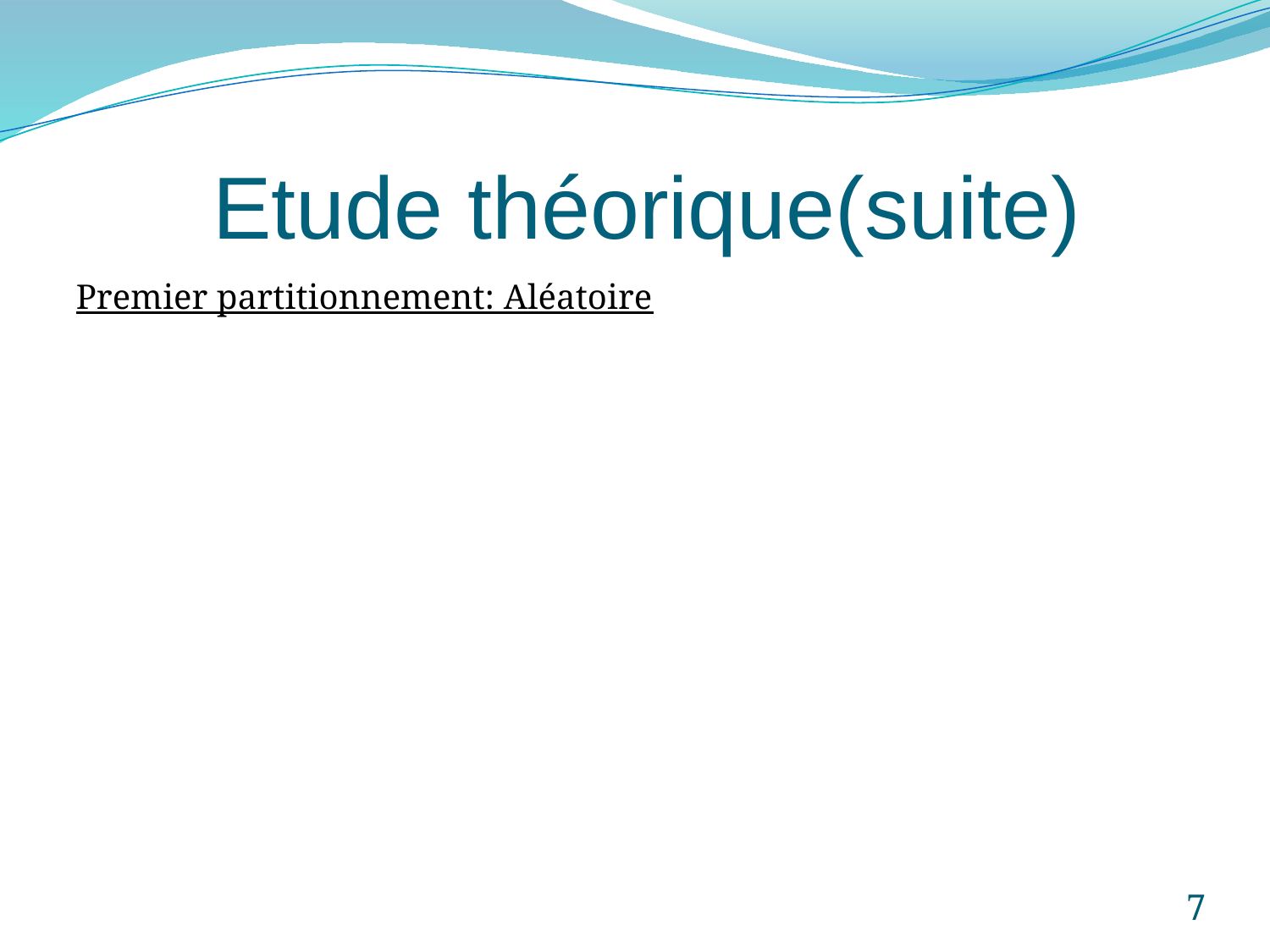

# Etude théorique(suite)
Premier partitionnement: Aléatoire
7